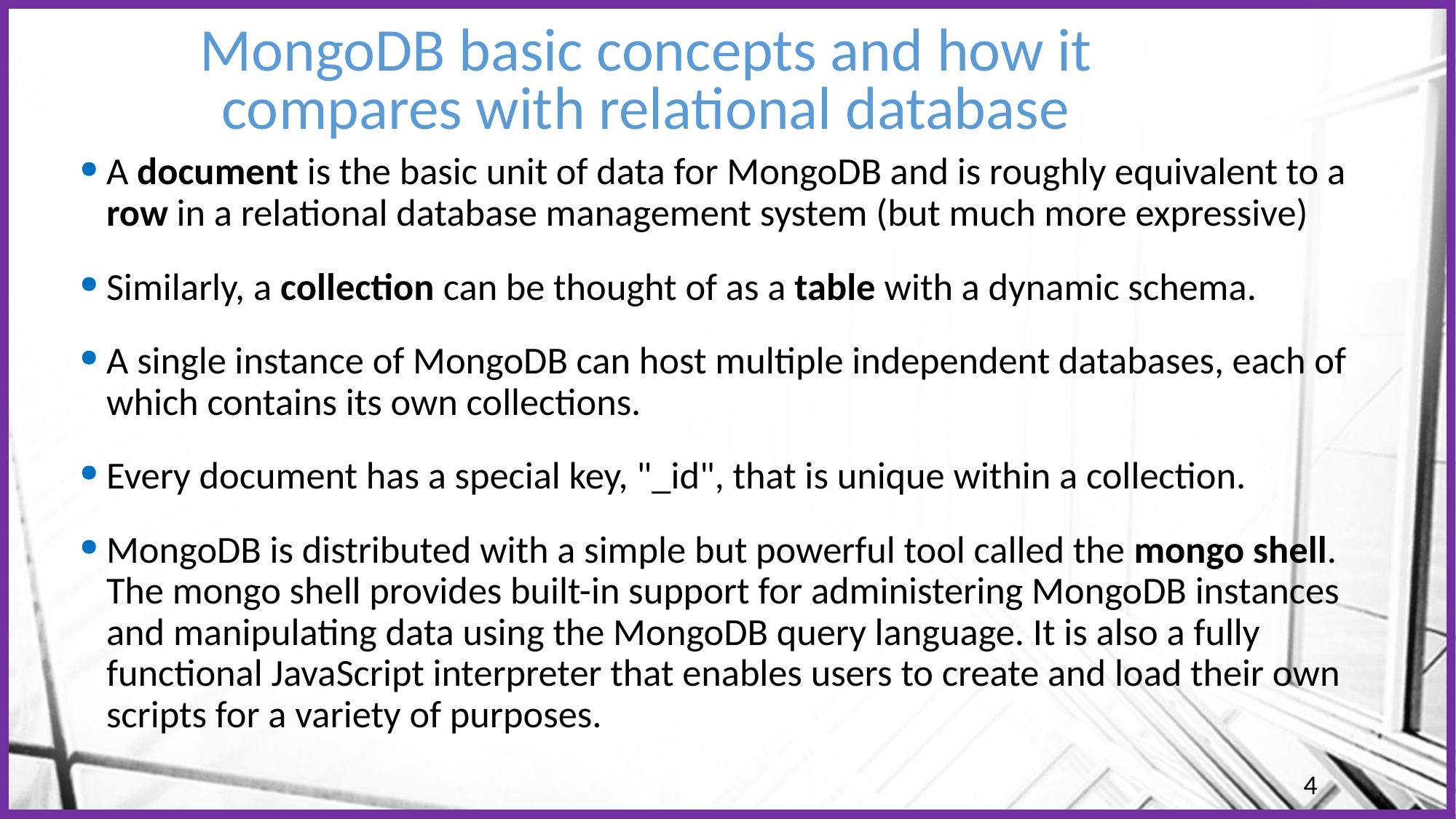

# MongoDB basic concepts and how it compares with relational database
A document is the basic unit of data for MongoDB and is roughly equivalent to a row in a relational database management system (but much more expressive)
Similarly, a collection can be thought of as a table with a dynamic schema.
A single instance of MongoDB can host multiple independent databases, each of which contains its own collections.
Every document has a special key, "_id", that is unique within a collection.
MongoDB is distributed with a simple but powerful tool called the mongo shell. The mongo shell provides built-in support for administering MongoDB instances and manipulating data using the MongoDB query language. It is also a fully functional JavaScript interpreter that enables users to create and load their own scripts for a variety of purposes.
4